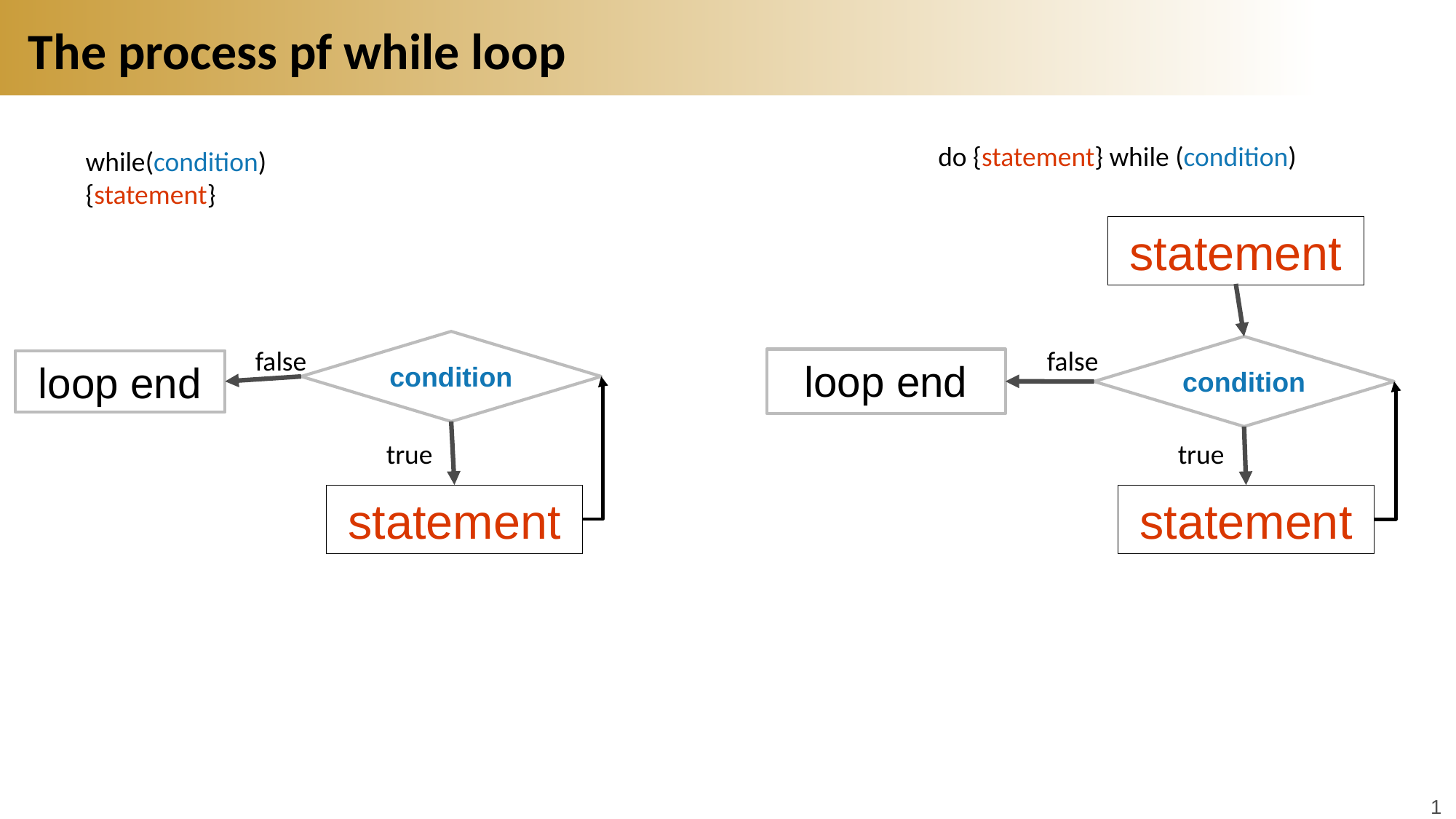

# The process pf while loop
do {statement} while (condition)
while(condition)
{statement}
statement
condition
condition
false
false
loop end
loop end
true
true
statement
statement

15